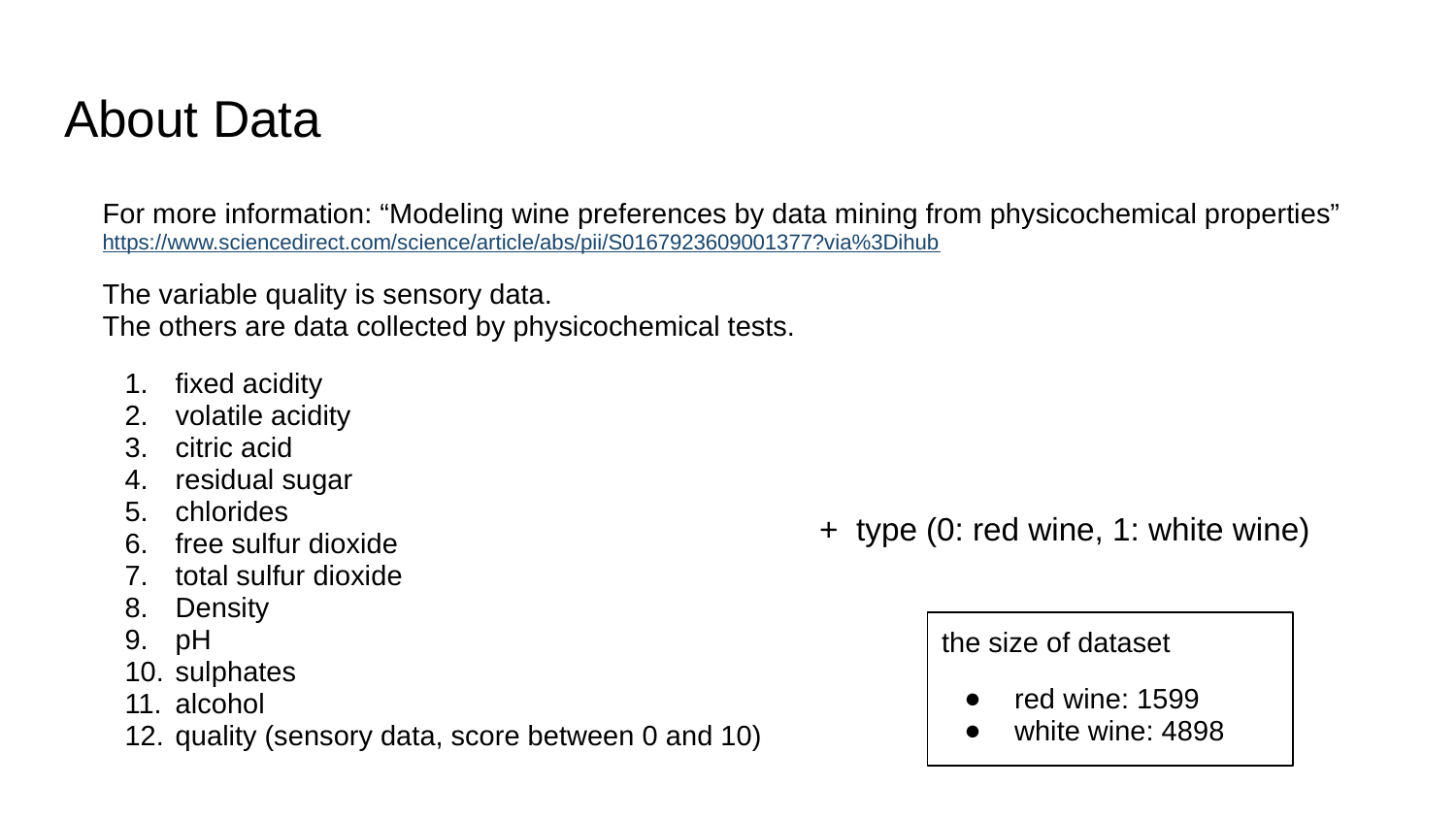

# About Data
For more information: “Modeling wine preferences by data mining from physicochemical properties”
https://www.sciencedirect.com/science/article/abs/pii/S0167923609001377?via%3Dihub
The variable quality is sensory data.
The others are data collected by physicochemical tests.
fixed acidity
volatile acidity
citric acid
residual sugar
chlorides
free sulfur dioxide
total sulfur dioxide
Density
pH
sulphates
alcohol
quality (sensory data, score between 0 and 10)
+  type (0: red wine, 1: white wine)
the size of dataset
red wine: 1599
white wine: 4898